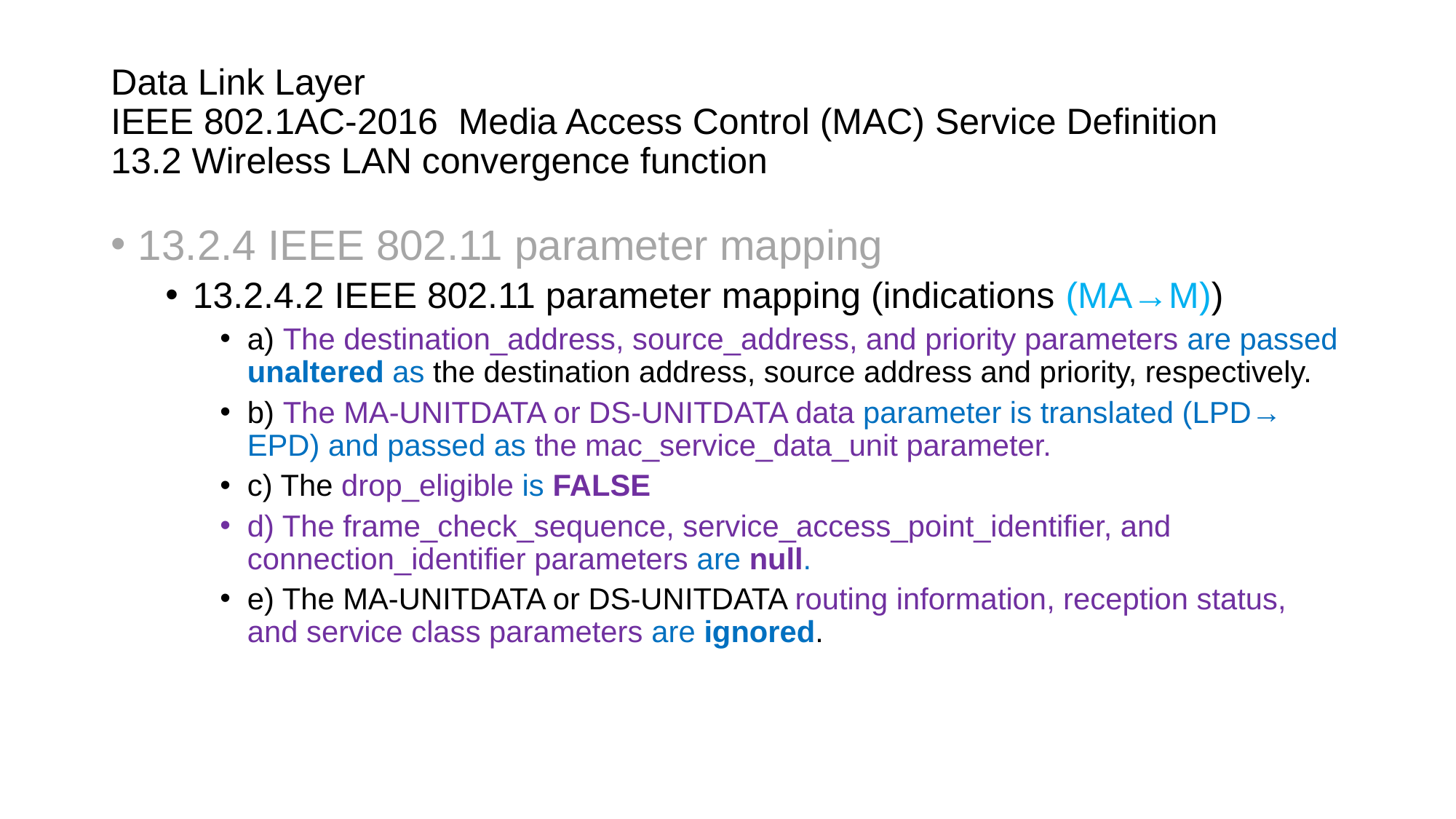

# Data Link Layer IEEE 802.1AC-2016  Media Access Control (MAC) Service Definition 13.2 Wireless LAN convergence function
13.2.4 IEEE 802.11 parameter mapping
13.2.4.2 IEEE 802.11 parameter mapping (indications (MA→M))
a) The destination_address, source_address, and priority parameters are passed unaltered as the destination address, source address and priority, respectively.
b) The MA-UNITDATA or DS-UNITDATA data parameter is translated (LPD→ EPD) and passed as the mac_service_data_unit parameter.
c) The drop_eligible is FALSE
d) The frame_check_sequence, service_access_point_identifier, and connection_identifier parameters are null.
e) The MA-UNITDATA or DS-UNITDATA routing information, reception status, and service class parameters are ignored.